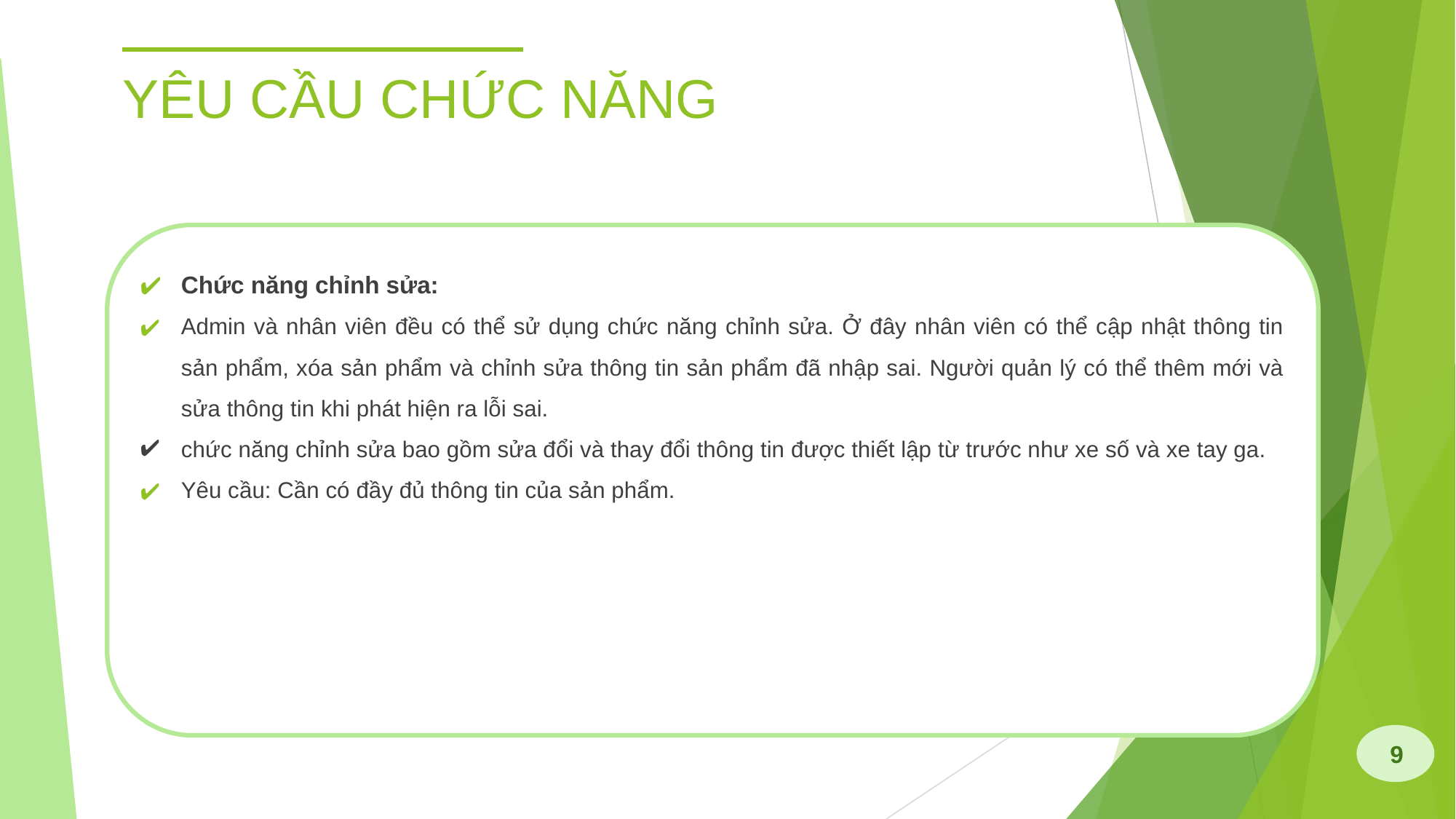

# YÊU CẦU CHỨC NĂNG

Chức năng chỉnh sửa:
Admin và nhân viên đều có thể sử dụng chức năng chỉnh sửa. Ở đây nhân viên có thể cập nhật thông tin sản phẩm, xóa sản phẩm và chỉnh sửa thông tin sản phẩm đã nhập sai. Người quản lý có thể thêm mới và sửa thông tin khi phát hiện ra lỗi sai.
chức năng chỉnh sửa bao gồm sửa đổi và thay đổi thông tin được thiết lập từ trước như xe số và xe tay ga.
Yêu cầu: Cần có đầy đủ thông tin của sản phẩm.

9